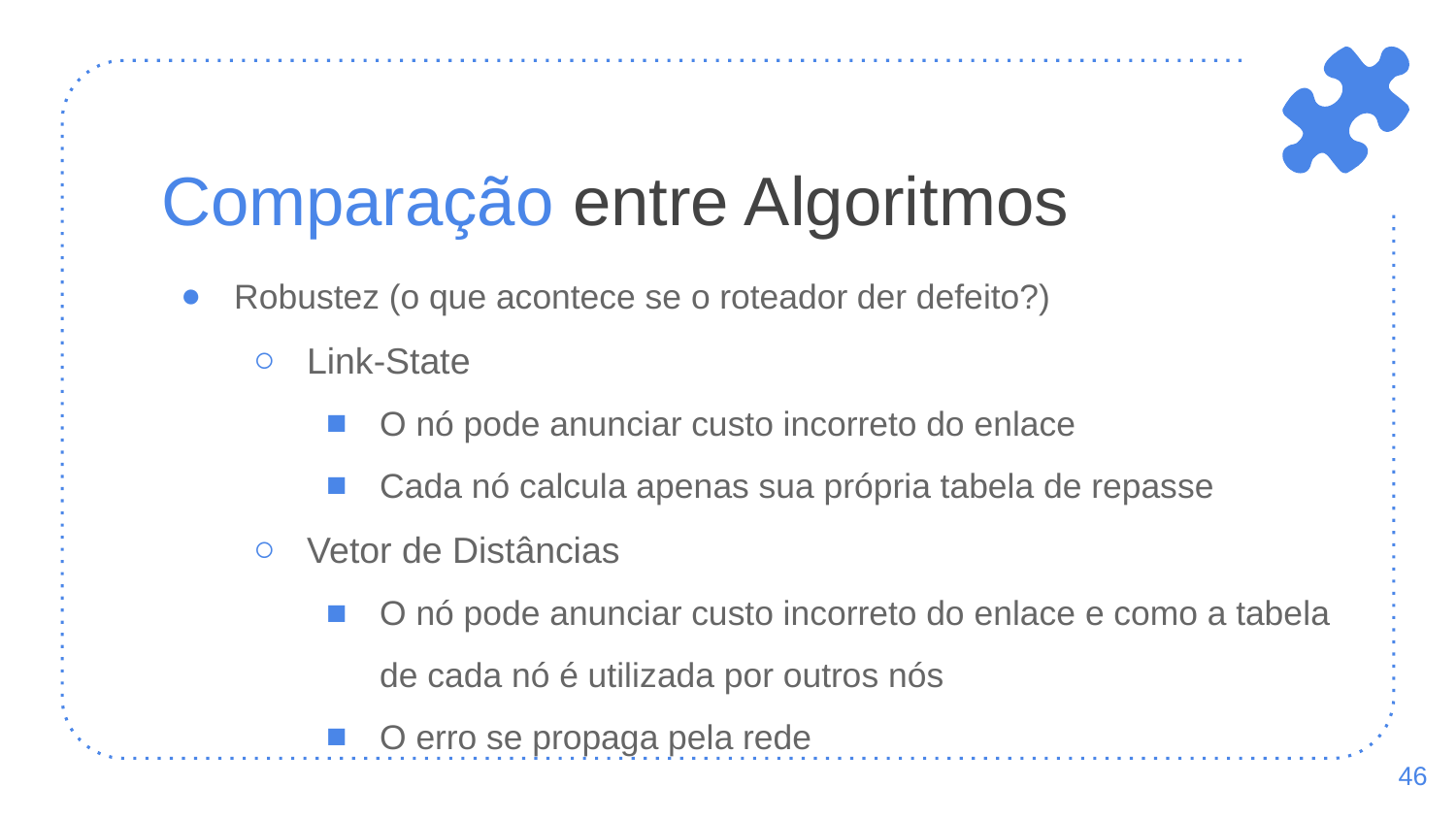

# Comparação entre Algoritmos
Robustez (o que acontece se o roteador der defeito?)
Link-State
O nó pode anunciar custo incorreto do enlace
Cada nó calcula apenas sua própria tabela de repasse
Vetor de Distâncias
O nó pode anunciar custo incorreto do enlace e como a tabela de cada nó é utilizada por outros nós
O erro se propaga pela rede
46